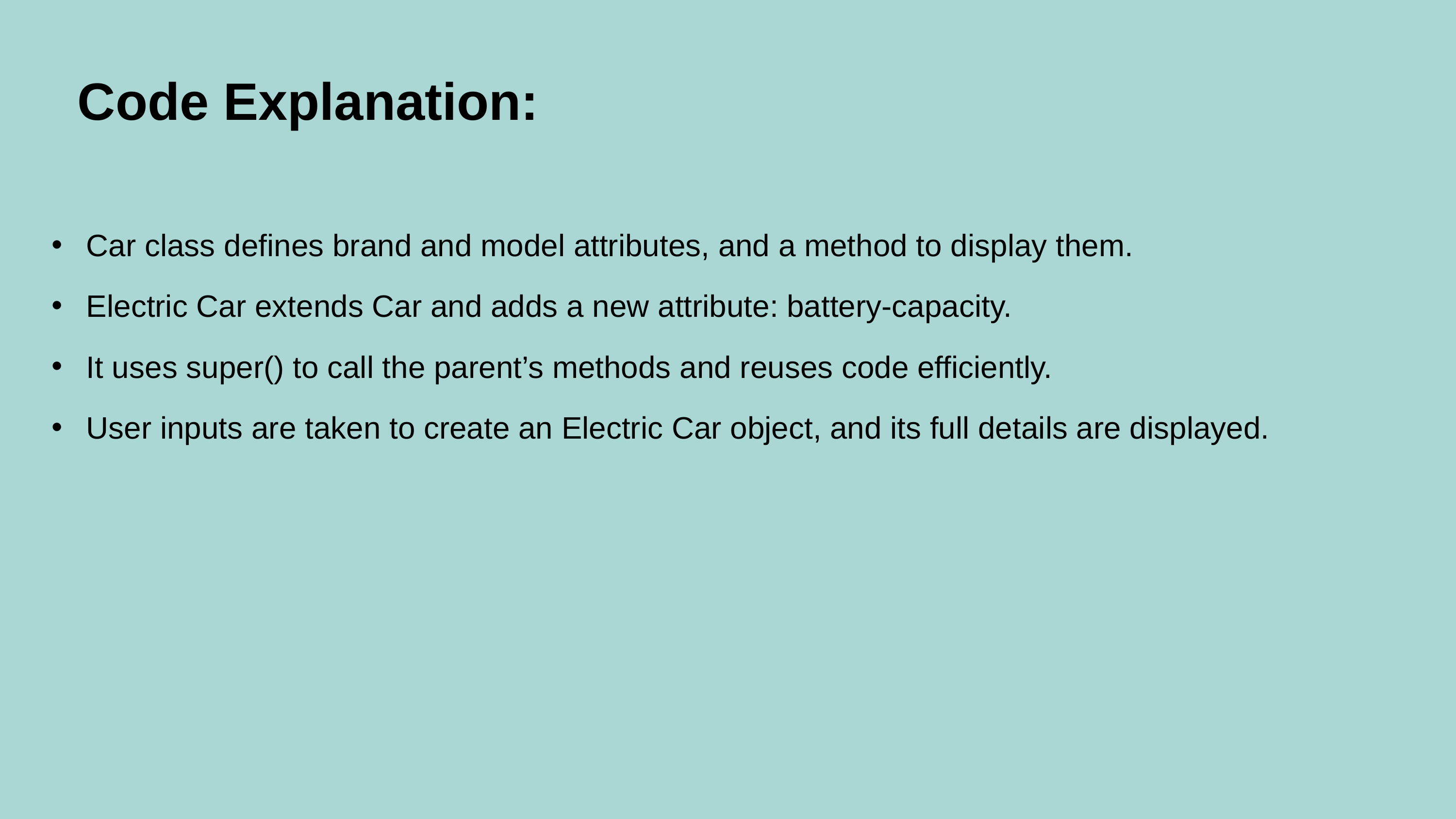

Code Explanation:
 Car class defines brand and model attributes, and a method to display them.
 Electric Car extends Car and adds a new attribute: battery-capacity.
 It uses super() to call the parent’s methods and reuses code efficiently.
 User inputs are taken to create an Electric Car object, and its full details are displayed.